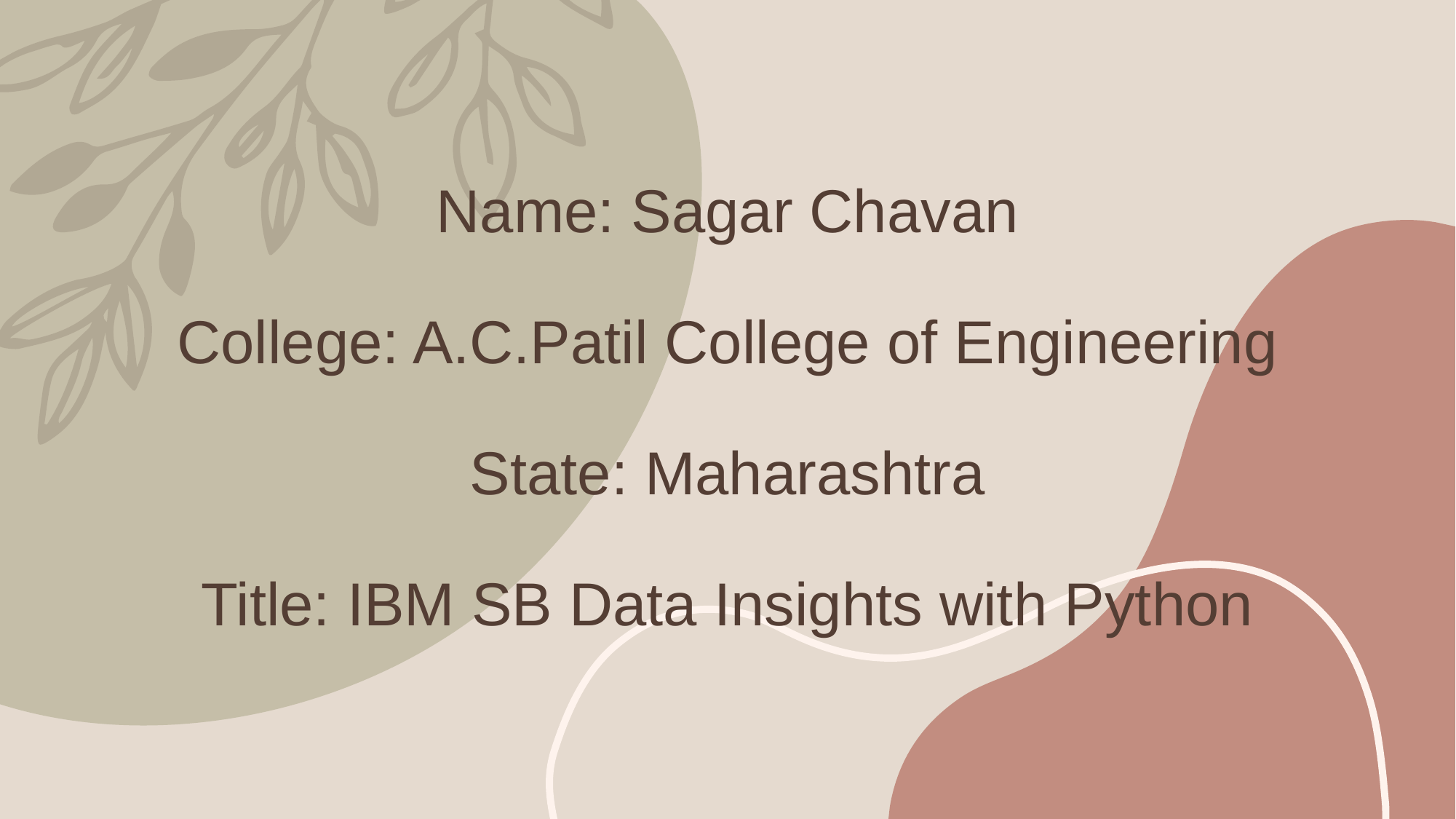

# Name: Sagar Chavan College: A.C.Patil College of Engineering State: Maharashtra Title: IBM SB Data Insights with Python